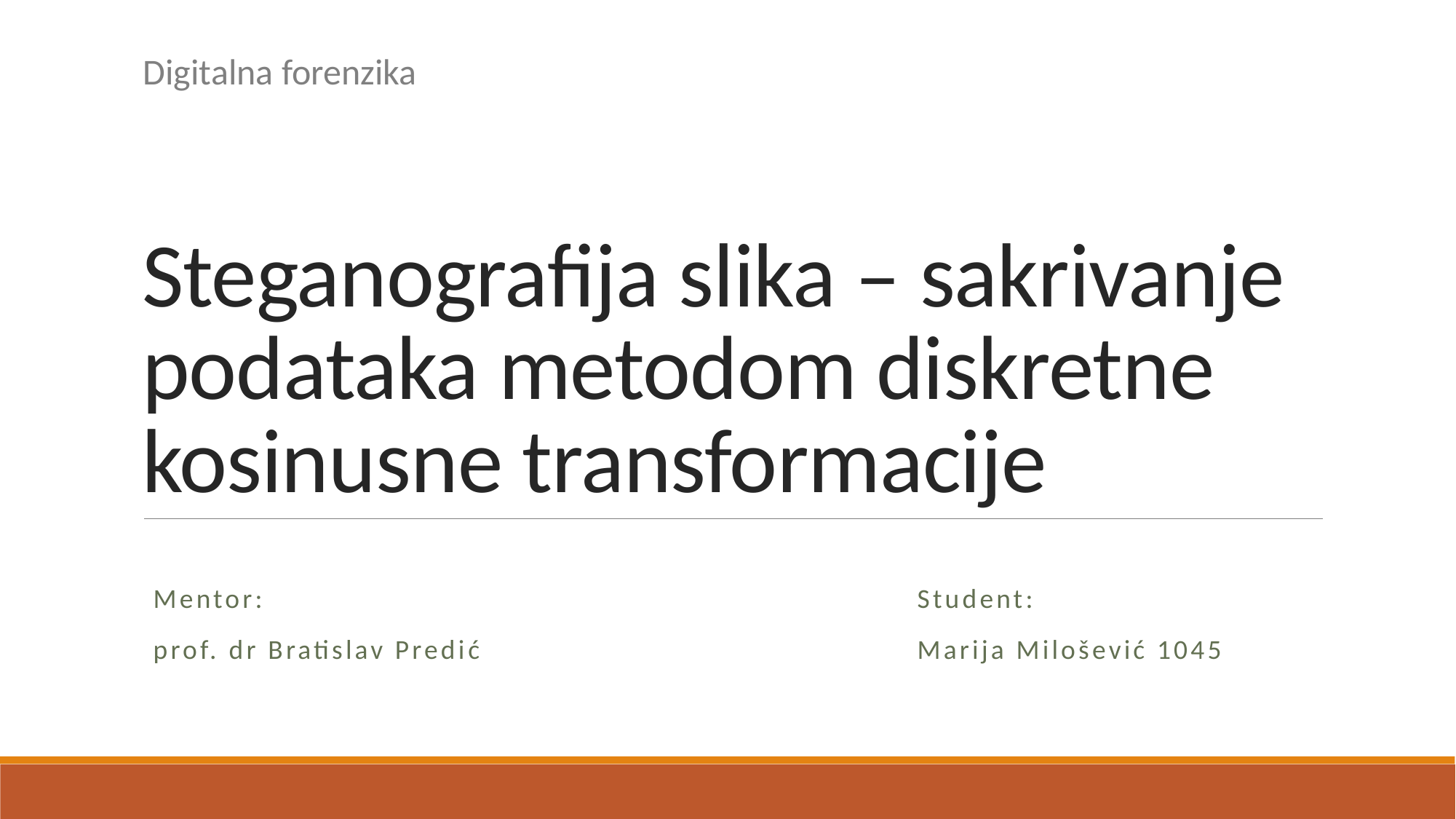

Digitalna forenzika
# Steganografija slika – sakrivanje podataka metodom diskretne kosinusne transformacije
Mentor:						Student:
prof. dr Bratislav Predić                   			Marija Milošević 1045